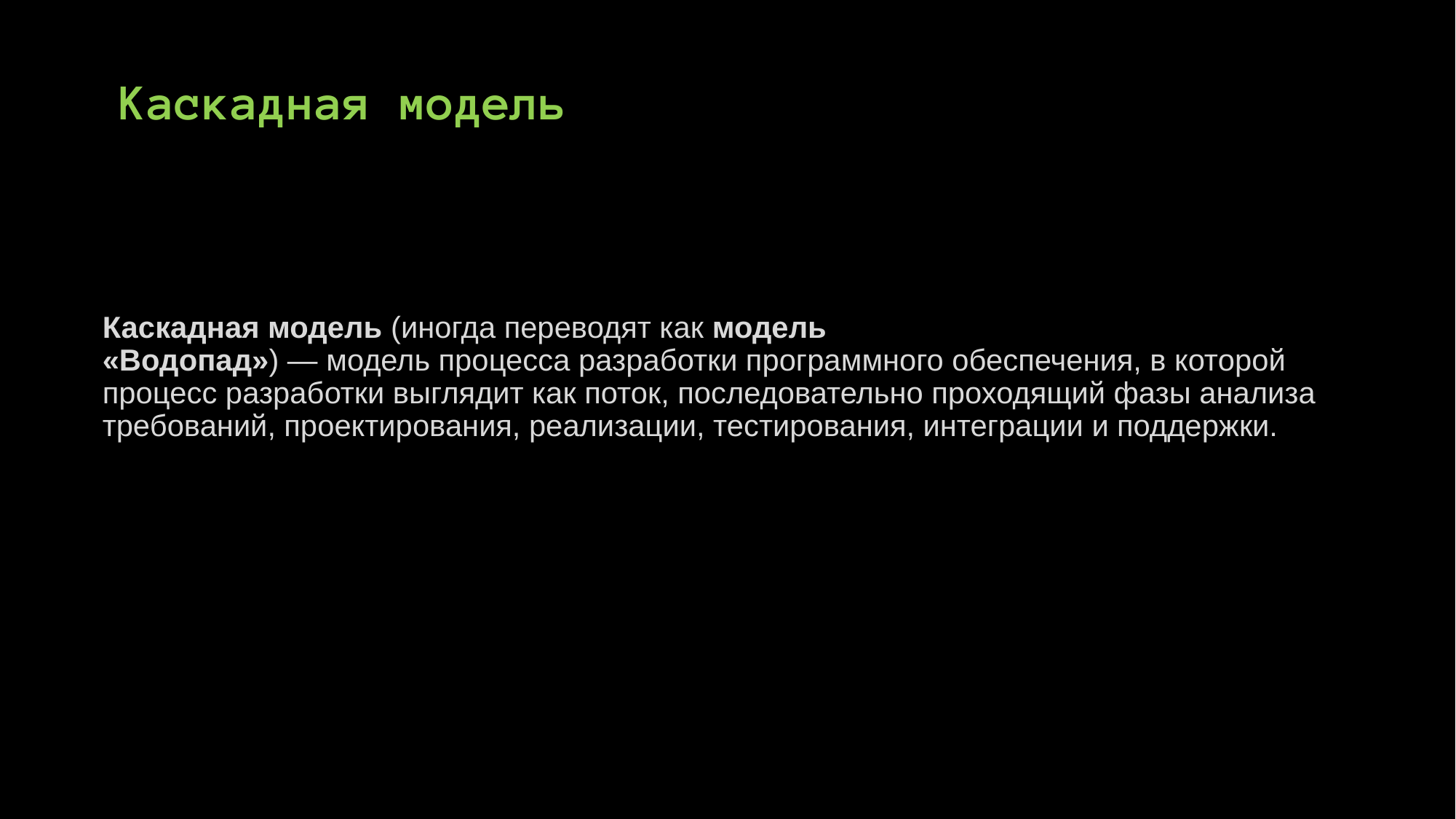

# Каскадная модель
Каскадная модель (иногда переводят как модель «Водопад») — модель процесса разработки программного обеспечения, в которой процесс разработки выглядит как поток, последовательно проходящий фазы анализа требований, проектирования, реализации, тестирования, интеграции и поддержки.